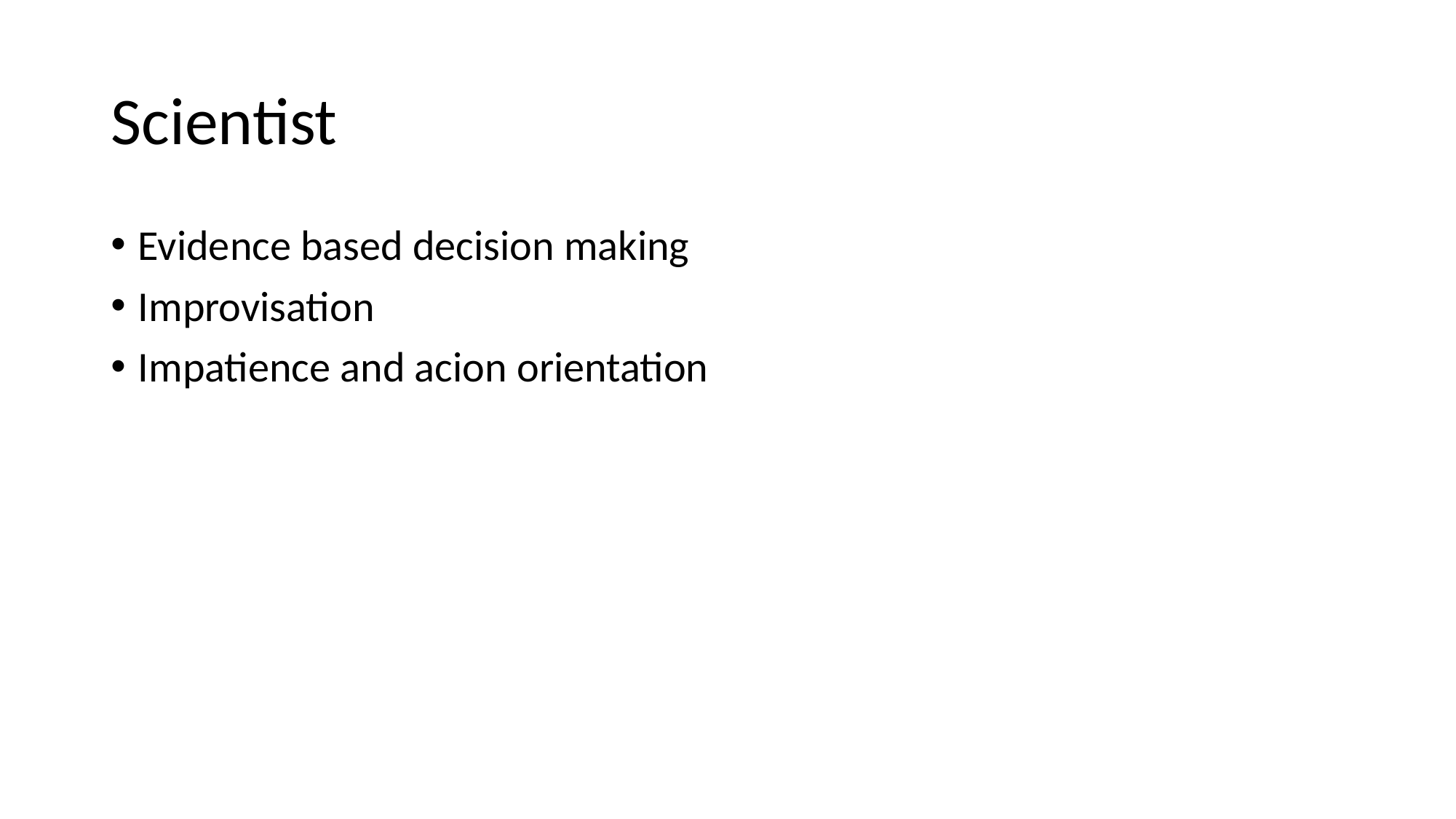

# Scientist
Evidence based decision making
Improvisation
Impatience and acion orientation